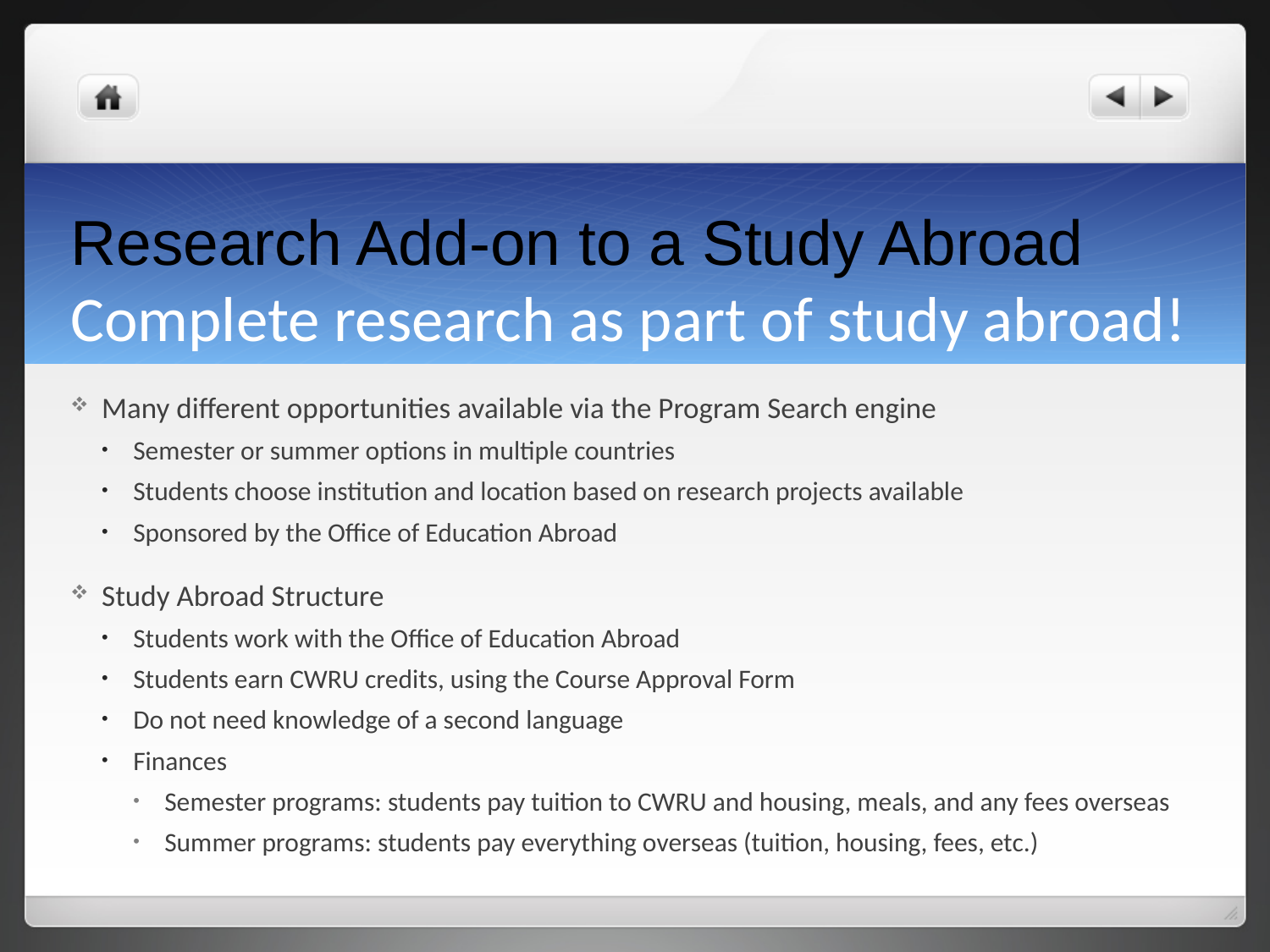

# Research Add-on to a Study Abroad Complete research as part of study abroad!
Many different opportunities available via the Program Search engine
Semester or summer options in multiple countries
Students choose institution and location based on research projects available
Sponsored by the Office of Education Abroad
Study Abroad Structure
Students work with the Office of Education Abroad
Students earn CWRU credits, using the Course Approval Form
Do not need knowledge of a second language
Finances
Semester programs: students pay tuition to CWRU and housing, meals, and any fees overseas
Summer programs: students pay everything overseas (tuition, housing, fees, etc.)